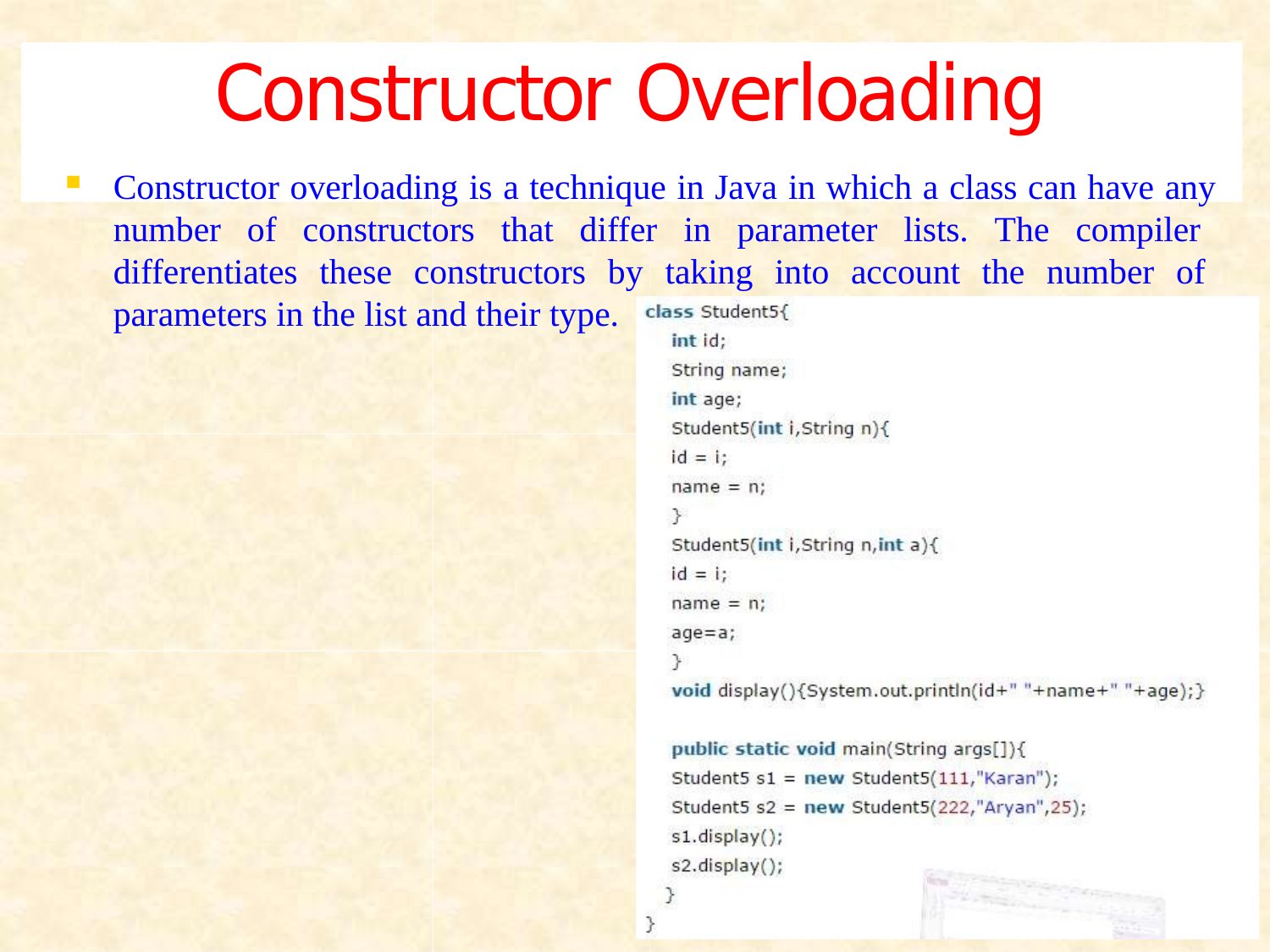

# Constructor Overloading
Constructor overloading is a technique in Java in which a class can have any  number of constructors that differ in parameter lists. The compiler  differentiates these constructors by taking into account the number of  parameters in the list and their type.

7